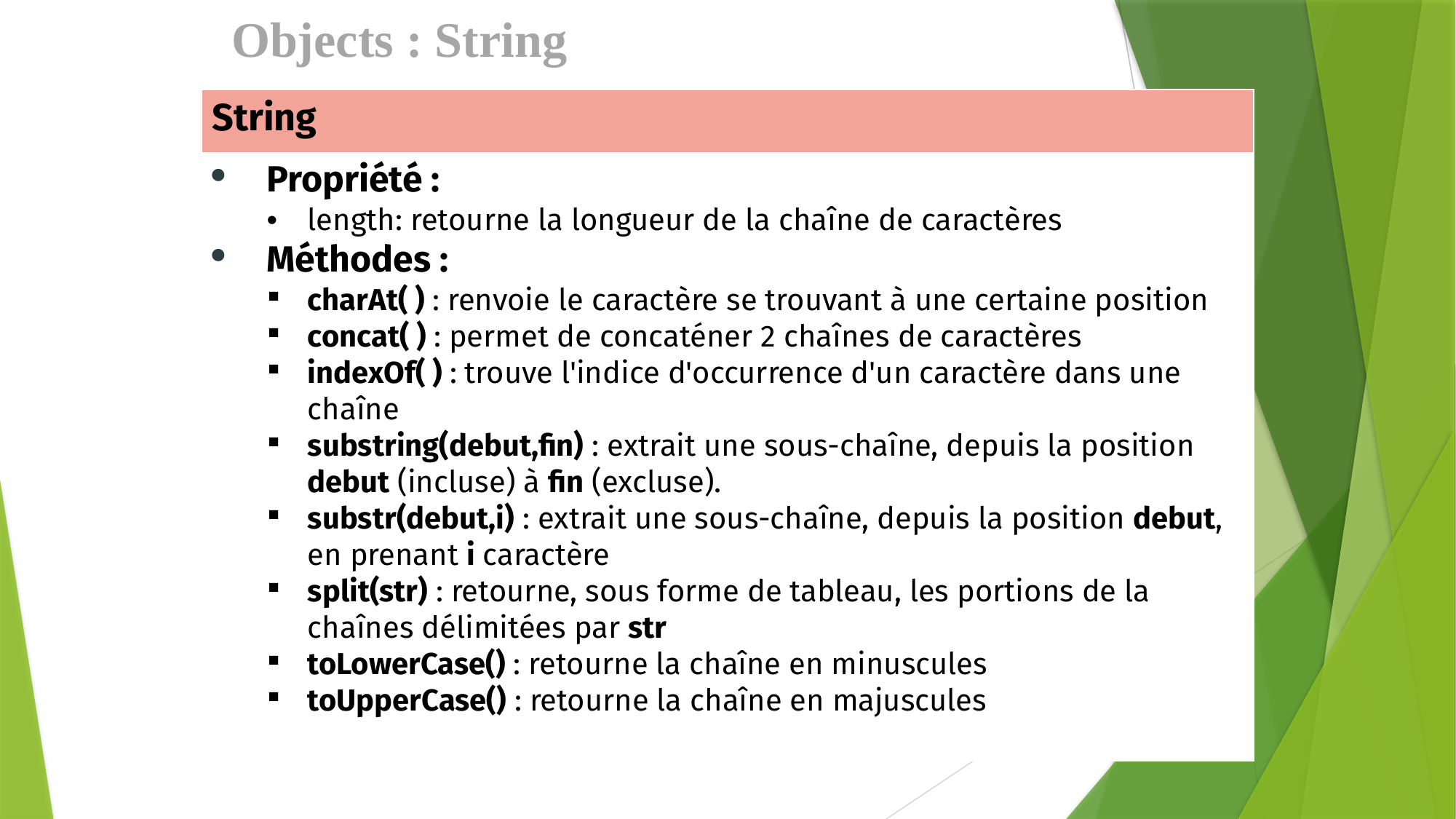

Objects : String
| String |
| --- |
| Propriété : length: retourne la longueur de la chaîne de caractères Méthodes : charAt( ) : renvoie le caractère se trouvant à une certaine position concat( ) : permet de concaténer 2 chaînes de caractères indexOf( ) : trouve l'indice d'occurrence d'un caractère dans une chaîne substring(debut,fin) : extrait une sous-chaîne, depuis la position debut (incluse) à fin (excluse). substr(debut,i) : extrait une sous-chaîne, depuis la position debut, en prenant i caractère split(str) : retourne, sous forme de tableau, les portions de la chaînes délimitées par str toLowerCase() : retourne la chaîne en minuscules toUpperCase() : retourne la chaîne en majuscules |